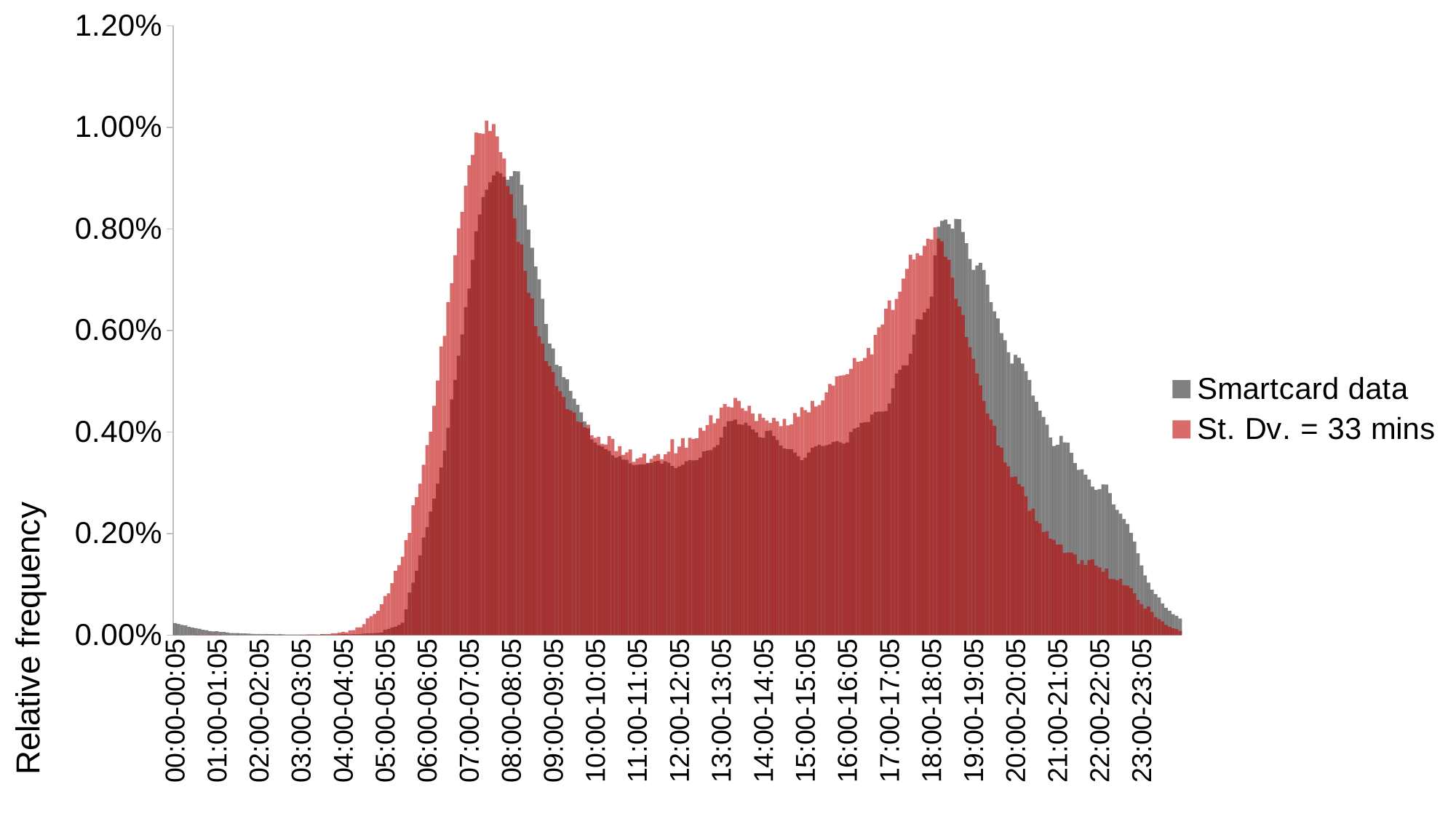

### Chart

| Category | Smartcard data | St. Dv. = 33 mins |
|---|---|---|
| 00:00-00:05 | 0.000236777350200404 | 2.00271167160335e-06 |
| None | 0.000218574562252935 | 0.0 |
| None | 0.000198219894334933 | 2.00271167160335e-06 |
| None | 0.000188695179711257 | 0.0 |
| None | 0.000162272915810765 | 0.0 |
| None | 0.000146433668158801 | 0.0 |
| None | 0.000134545413239621 | 8.0108466864134e-06 |
| None | 0.000123927120270265 | 4.0054233432067e-06 |
| None | 0.000103889942839718 | 4.0054233432067e-06 |
| None | 9.43652282160428e-05 | 4.0054233432067e-06 |
| None | 7.82084900766232e-05 | 6.00813501481005e-06 |
| None | 6.89659892195752e-05 | 6.00813501481005e-06 |
| 01:00-01:05 | 7.47513714354373e-05 | 4.0054233432067e-06 |
| None | 5.95118280375567e-05 | 1.00135583580168e-05 |
| None | 5.88062936209882e-05 | 0.0 |
| None | 4.79057868850042e-05 | 0.0 |
| None | 3.7569707682275e-05 | 0.0 |
| None | 3.78871981697308e-05 | 0.0 |
| None | 3.96863109319806e-05 | 8.0108466864134e-06 |
| None | 3.09024074457022e-05 | 0.0 |
| None | 2.93502317292514e-05 | 0.0 |
| None | 2.6422263900492e-05 | 0.0 |
| None | 2.50817485090118e-05 | 0.0 |
| None | 2.11660324970563e-05 | 0.0 |
| 02:00-02:05 | 2.18715669136249e-05 | 0.0 |
| None | 1.82380646682969e-05 | 0.0 |
| None | 1.87672154807233e-05 | 0.0 |
| None | 1.44634555396552e-05 | 0.0 |
| None | 1.50984365145669e-05 | 0.0 |
| None | 1.26996194982338e-05 | 2.00271167160335e-06 |
| None | 1.70386561601303e-05 | 2.00271167160335e-06 |
| None | 1.16060411525526e-05 | 0.0 |
| None | 1.0653569690185e-05 | 0.0 |
| None | 9.63054478616063e-06 | 0.0 |
| None | 8.6780733237931e-06 | 0.0 |
| None | 1.09710601776409e-05 | 0.0 |
| 03:00-03:05 | 1.03008024819007e-05 | 2.00271167160335e-06 |
| None | 9.91275855278805e-06 | 4.0054233432067e-06 |
| None | 8.74862676544995e-06 | 1.00135583580168e-05 |
| None | 1.11121670609546e-05 | 2.00271167160335e-06 |
| None | 9.31305429870479e-06 | 8.0108466864134e-06 |
| None | 9.8422051111312e-06 | 2.00271167160335e-06 |
| None | 1.14649342692388e-05 | 1.80244050444302e-05 |
| None | 1.15707644317241e-05 | 1.40189817012235e-05 |
| None | 1.07593998526703e-05 | 1.60216933728268e-05 |
| None | 7.9019854655677e-06 | 3.60488100888603e-05 |
| None | 7.97253890722455e-06 | 3.4046098417257e-05 |
| None | 1.29465565440328e-05 | 4.60623684468771e-05 |
| 04:00-04:05 | 1.75678069725568e-05 | 6.20840618197039e-05 |
| None | 1.64742286268755e-05 | 5.40732151332905e-05 |
| None | 1.35109840772876e-05 | 9.01220252221508e-05 |
| None | 1.63331217435618e-05 | 9.61301602369608e-05 |
| None | 1.73914233684146e-05 | 0.000148200663698648 |
| None | 1.80969577849832e-05 | 0.000148200663698648 |
| None | 2.86094205918545e-05 | 0.000212287437189955 |
| None | 2.9561892054222e-05 | 0.00032844471414295 |
| None | 3.35481615078343e-05 | 0.00037050165924662 |
| None | 3.88043929112699e-05 | 0.000414561316021894 |
| None | 4.06740591151766e-05 | 0.000476645377841598 |
| None | 4.87524281848864e-05 | 0.000604818924824212 |
| 05:00-05:05 | 0.000103113854981493 | 0.00077104399356729 |
| None | 0.000121175536045648 | 0.000821111785357374 |
| None | 0.000145728133742233 | 0.00101938024084611 |
| None | 0.000162555129577393 | 0.00126571377645332 |
| None | 0.00019963096316807 | 0.0013758629183915 |
| None | 0.000243479927157805 | 0.00154409069880618 |
| None | 0.000503681019988284 | 0.00187053270127753 |
| None | 0.000837222415421063 | 0.00201072251828976 |
| None | 0.00103092688948996 | 0.00255345738129427 |
| None | 0.00126244800828693 | 0.00271367431502254 |
| None | 0.0015684382847527 | 0.00298203767901739 |
| None | 0.00191884195274147 | 0.00335454204993561 |
| 06:00-06:05 | 0.00212665711514173 | 0.00374106540255506 |
| None | 0.00243109521589106 | 0.0040014179198635 |
| None | 0.0026851581592974 | 0.00451611481946556 |
| None | 0.00298278785292683 | 0.00501479002569479 |
| None | 0.00329950225252445 | 0.00568369572401031 |
| None | 0.00362993929652433 | 0.00589197773785706 |
| None | 0.00408095217231578 | 0.00655888072450097 |
| None | 0.00463906517254232 | 0.0069333878070908 |
| None | 0.00502506305184697 | 0.00747812538176691 |
| None | 0.00550218070105145 | 0.0080108466864134 |
| None | 0.00592155035825979 | 0.00833328326554154 |
| None | 0.00645733319420195 | 0.00884998287681521 |
| 07:00-07:05 | 0.00682357610984268 | 0.00924852249946427 |
| None | 0.00739142548501787 | 0.00945880722498263 |
| None | 0.00795119649112335 | 0.00989740108106376 |
| None | 0.00828071634038169 | 0.00988137938769093 |
| None | 0.0086281920405417 | 0.00987336854100452 |
| None | 0.00877018084187612 | 0.010133721058313 |
| None | 0.00891664978675575 | 0.00992744175613781 |
| None | 0.00905257099210768 | 0.0100656288614784 |
| None | 0.00912781623763472 | 0.00982129803754283 |
| None | 0.00909201036599386 | 0.00950687230510111 |
| None | 0.00902618400492802 | 0.00938670960480491 |
| None | 0.00896663690016963 | 0.0088439747418004 |
| 08:00-08:05 | 0.00903376849990613 | 0.00867975238472892 |
| None | 0.00913550656277531 | 0.00820711243023053 |
| None | 0.00913367217329223 | 0.00774048061074695 |
| None | 0.0088671918241543 | 0.00769441824230008 |
| None | 0.00847011705450952 | 0.00716970778434 |
| None | 0.00798396856477296 | 0.00673712206327367 |
| None | 0.00762728564047674 | 0.00662897563300709 |
| None | 0.00725645675112831 | 0.00608023263498777 |
| None | 0.00700532177555074 | 0.00588596960284225 |
| None | 0.00662239297095816 | 0.00574177436248681 |
| None | 0.00612319209451508 | 0.00539530524329943 |
| None | 0.00574262683021801 | 0.00529717237139086 |
| 09:00-09:05 | 0.00564356979813179 | 0.00517700967109466 |
| None | 0.00532117584648079 | 0.004902638172085 |
| None | 0.00529327196030551 | 0.00480250258850484 |
| None | 0.00507723732195222 | 0.00468634531155184 |
| None | 0.00503423499926236 | 0.00444802262263104 |
| None | 0.00480860509284374 | 0.0044199846592286 |
| None | 0.00465444582282352 | 0.00438393584913974 |
| None | 0.00453238836875716 | 0.00420769722203864 |
| None | 0.00438524916618179 | 0.00418967281699421 |
| None | 0.00420650202174415 | 0.00409354265675725 |
| None | 0.00407146273441293 | 0.00414160773687573 |
| None | 0.00385599252359289 | 0.00392932029968577 |
| 10:00-10:05 | 0.00378769679206906 | 0.0038832579312389 |
| None | 0.00373837993635092 | 0.00390528775962653 |
| None | 0.00371107575442972 | 0.0037650979426143 |
| None | 0.00366267609345311 | 0.00375308167258468 |
| None | 0.00362736409590386 | 0.00391730402965615 |
| None | 0.00353874897318285 | 0.00386122810285126 |
| None | 0.00349260702233927 | 0.00362090270225886 |
| None | 0.00352188670062686 | 0.00372103828583903 |
| None | 0.00345295598812811 | 0.00354680237040953 |
| None | 0.0034499574668577 | 0.00359687016219962 |
| None | 0.00338123841468392 | 0.00365494880067612 |
| None | 0.00334451534830153 | 0.00341061797674051 |
| 11:00-11:05 | 0.00335322869834615 | 0.00347470475023181 |
| None | 0.00336215370871574 | 0.00349673457861945 |
| None | 0.00335827326942461 | 0.00357283762214038 |
| None | 0.00338039177338404 | 0.00339259357169608 |
| None | 0.00338561272806665 | 0.003468696615217 |
| None | 0.00341524517356252 | 0.00353278338870831 |
| None | 0.00342857977403567 | 0.00356682948712557 |
| None | 0.00337446528428486 | 0.00346268848020219 |
| None | 0.00342247690133235 | 0.00355681592876755 |
| None | 0.00339256224206985 | 0.00361289185557244 |
| None | 0.00332694754132897 | 0.00385521996783645 |
| None | 0.00328362772815166 | 0.00357884575715519 |
| 12:00-12:05 | 0.00332116215911311 | 0.00371302743915261 |
| None | 0.00335492198094591 | 0.00387724979622409 |
| None | 0.00342177136691578 | 0.00368699218742177 |
| None | 0.0034484758445829 | 0.0038832579312389 |
| None | 0.00343824559554266 | 0.00386122810285126 |
| None | 0.00344149105385887 | 0.00387724979622409 |
| None | 0.00349179565776021 | 0.00407952367505603 |
| None | 0.00361681635637616 | 0.00402344774825113 |
| None | 0.00362962180603688 | 0.00413359689018932 |
| None | 0.00364020482228541 | 0.00432986263400645 |
| None | 0.00369664757561089 | 0.00417164841194978 |
| None | 0.00373940296125494 | 0.00425976772550033 |
| 13:00-13:05 | 0.00389003455919233 | 0.0044800660093767 |
| None | 0.00410169488416289 | 0.00455016091788281 |
| None | 0.00421112327217267 | 0.00449608770274952 |
| None | 0.00421556813899705 | 0.0044820687210483 |
| None | 0.00424375423893897 | 0.00466832090650741 |
| None | 0.00414709602386908 | 0.00461024226803091 |
| None | 0.00414173396230316 | 0.00447005245101868 |
| None | 0.0041797622673562 | 0.00441397652421379 |
| None | 0.00412406032516811 | 0.00451411210779395 |
| None | 0.00404976755110345 | 0.0043619060207521 |
| None | 0.0039867986044247 | 0.00421370535705345 |
| None | 0.00389398555192511 | 0.00435790059740889 |
| 14:00-14:05 | 0.00388414334681398 | 0.00427979484221636 |
| None | 0.00401861820661194 | 0.00422371891541147 |
| None | 0.00402592048782343 | 0.00417765654696459 |
| None | 0.00392178360793791 | 0.00427779213054476 |
| None | 0.00384262264639892 | 0.00421170264538185 |
| None | 0.00373262983085588 | 0.00411156706180168 |
| None | 0.00367262412872673 | 0.00425776501382872 |
| None | 0.00366158251510743 | 0.00412758875517451 |
| None | 0.00365720820172471 | 0.00414561316021894 |
| None | 0.0035922990354004 | 0.00437191957911011 |
| None | 0.00352223946783514 | 0.00429982195893239 |
| None | 0.00344173799090467 | 0.00448807685606311 |
| 15:00-15:05 | 0.00349292451282672 | 0.00442799550591501 |
| None | 0.00359258124916703 | 0.00438593856081134 |
| None | 0.00368609983608319 | 0.00461224497970252 |
| None | 0.00371615560222901 | 0.00450209583776433 |
| None | 0.00374850435522868 | 0.00452813108949518 |
| None | 0.00372190570772404 | 0.00462025582638893 |
| None | 0.0037356283521263 | 0.0047824754717888 |
| None | 0.00375633578725259 | 0.00494669782886028 |
| None | 0.00380148998991297 | 0.00491465444211462 |
| None | 0.00382015137523121 | 0.00509289578088732 |
| None | 0.00379538711720966 | 0.00510691476258855 |
| None | 0.0037696351110049 | 0.00511692832094656 |
| 16:00-16:05 | 0.00379439936902646 | 0.0051389581493342 |
| None | 0.00399780494132317 | 0.00524510186792918 |
| None | 0.00406687676070523 | 0.00545939201679074 |
| None | 0.0040894185853146 | 0.0053792835499266 |
| None | 0.0041785275821272 | 0.00539730795497103 |
| None | 0.00418840506395916 | 0.00545939201679074 |
| None | 0.00419711841400379 | 0.00565365504893626 |
| None | 0.00434111798842543 | 0.00552548150195365 |
| None | 0.00438912960547292 | 0.00591000214290149 |
| None | 0.00440094730695044 | 0.00606220822994334 |
| None | 0.0043987954269799 | 0.00611828415674824 |
| None | 0.00440916678290346 | 0.00642469904250355 |
| 17:00-17:05 | 0.00455912812314511 | 0.00659092411124663 |
| None | 0.00486053242590319 | 0.00640467192578752 |
| None | 0.00514927238588386 | 0.00661896207464908 |
| None | 0.00522691644842723 | 0.00676315731500452 |
| None | 0.00531232138955286 | 0.00702150712064135 |
| None | 0.00531094559744055 | 0.00721176472944367 |
| None | 0.00553957402512958 | 0.00749214436346814 |
| None | 0.0059167174475063 | 0.00739601420323118 |
| None | 0.00622143776202225 | 0.00752018232687058 |
| None | 0.00621110168281952 | 0.0074721172467521 |
| None | 0.00635545402444945 | 0.00766838299056923 |
| None | 0.00642882960377258 | 0.00780456738423826 |
| 18:00-18:05 | 0.00666634776511038 | 0.00778654297919383 |
| None | 0.00747785345104752 | 0.00802686837978623 |
| None | 0.00804277485839395 | 0.00781057551925307 |
| None | 0.00815770641485297 | 0.00775650230411978 |
| None | 0.00818345842105772 | 0.00745008741836447 |
| None | 0.00809170367018298 | 0.00738800335654476 |
| None | 0.00800199496911629 | 0.00703953152568578 |
| None | 0.00819767493955158 | 0.00662497020966389 |
| None | 0.00818857354557784 | 0.00647276412262203 |
| None | 0.00793817938113766 | 0.00630453634220735 |
| None | 0.00771801736644745 | 0.00586994790946942 |
| None | 0.00740881690838629 | 0.00566767403063748 |
| 19:00-19:05 | 0.00719094788054992 | 0.0054373621884031 |
| None | 0.00727825776460028 | 0.00514897170769222 |
| None | 0.00733074952519298 | 0.00491665715378623 |
| None | 0.00718759659207122 | 0.00461224497970252 |
| None | 0.00689737500981575 | 0.00435990330908049 |
| None | 0.0065535680886219 | 0.0042417433204559 |
| None | 0.00637517371139254 | 0.00411957790848809 |
| None | 0.00623537206674948 | 0.00372904913252544 |
| None | 0.00594395107598584 | 0.00369099761076498 |
| None | 0.00580439636838859 | 0.00339459628336768 |
| None | 0.00556786595523398 | 0.00332249866318996 |
| None | 0.00534865641200614 | 0.003110211226 |
| 20:00-20:05 | 0.00551784356509927 | 0.00312222749602962 |
| None | 0.00546101276784468 | 0.00297402683233098 |
| None | 0.00534541095368992 | 0.00292195632886929 |
| None | 0.00519523795312331 | 0.00273169872006697 |
| None | 0.0050265799508426 | 0.00244731366269929 |
| None | 0.0047144868016735 | 0.00248937060780297 |
| None | 0.00459472233446099 | 0.00224704249553896 |
| None | 0.00441883260441045 | 0.00219897741542048 |
| None | 0.00429712791755238 | 0.0020307496350058 |
| None | 0.00414049927707416 | 0.00204476861670702 |
| None | 0.00388961123854239 | 0.00189456524133677 |
| None | 0.00372215264476984 | 0.00187253541294913 |
| 21:00-21:05 | 0.00374645830542063 | 0.00177840796438378 |
| None | 0.00392206582170454 | 0.00178441609939859 |
| None | 0.00379418770870149 | 0.00162019374232711 |
| None | 0.00378558018881935 | 0.00162419916567032 |
| None | 0.00359057047607981 | 0.00162219645399871 |
| None | 0.00338734128738724 | 0.00158614764390985 |
| None | 0.00325420694298075 | 0.00139989545845074 |
| None | 0.00326415497825437 | 0.00147599850197167 |
| None | 0.00315726651414424 | 0.00137986834173471 |
| None | 0.0030621604747908 | 0.00147599850197167 |
| None | 0.00292317019472679 | 0.00148801477200129 |
| None | 0.00285868434905243 | 0.00136985478337669 |
| 22:00-22:05 | 0.00287346529507954 | 0.00133180326161623 |
| None | 0.00296765413969144 | 0.00124568665973728 |
| None | 0.00296116322305901 | 0.00130777072155699 |
| None | 0.0027925052207783 | 0.00110149141938184 |
| None | 0.00257110852085909 | 0.00110149141938184 |
| None | 0.00246499614460718 | 0.001075456167651 |
| None | 0.00239091503086748 | 0.00110549684272505 |
| None | 0.00228476737789475 | 0.000981328719085642 |
| None | 0.00219019048935373 | 0.000975320584070832 |
| None | 0.0020128191370284 | 0.000921247368937541 |
| None | 0.00184211508493964 | 0.00081910907368577 |
| None | 0.00160636075964326 | 0.000694940950046363 |
| 23:00-23:05 | 0.0013702536671386 | 0.000608824348167419 |